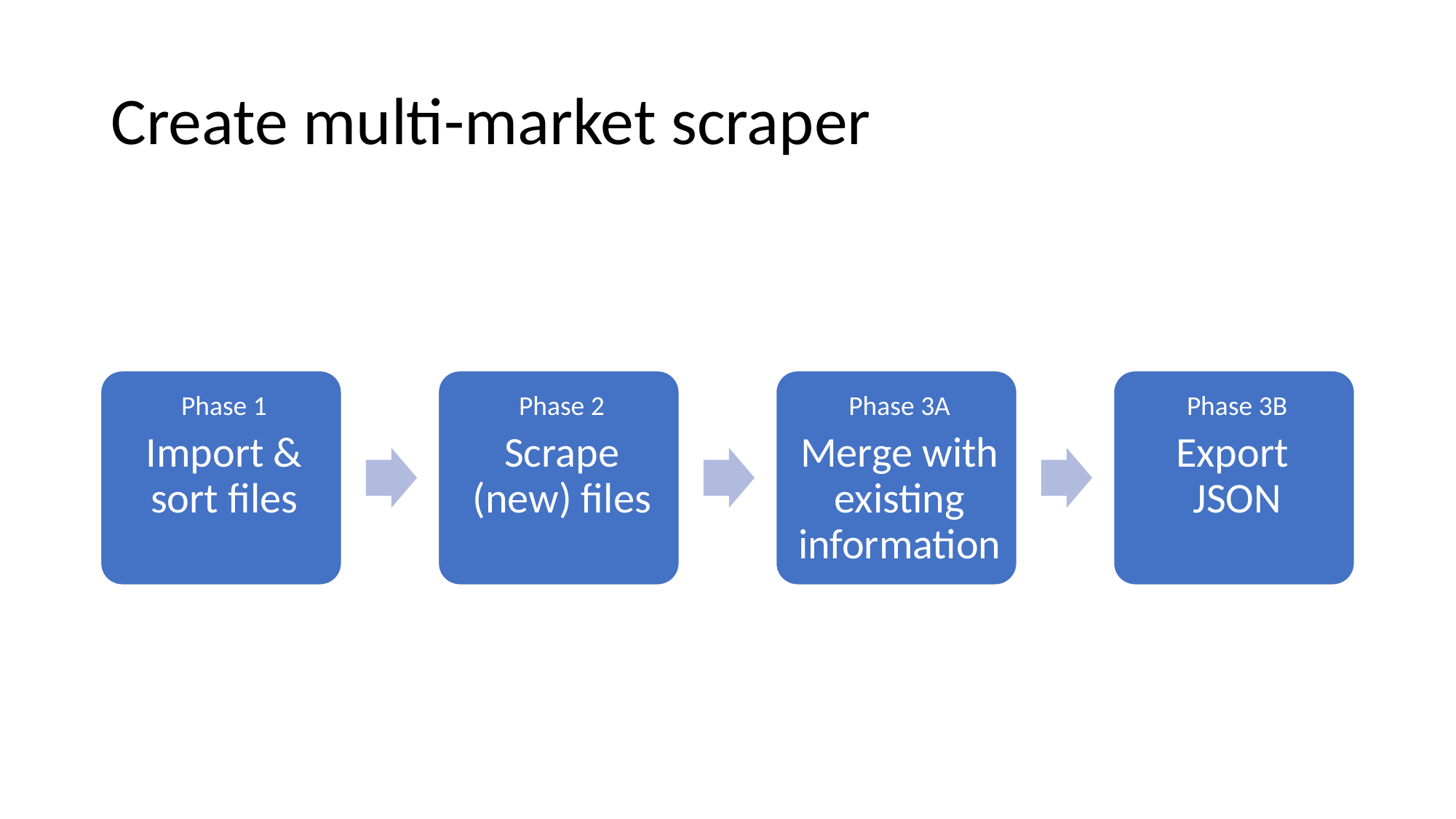

# Create multi-market scraper
Phase 1
Import & sort files

Phase 2
Scrape (new) files

Phase 3A
Merge with existing information

Phase 3B
Export
JSON